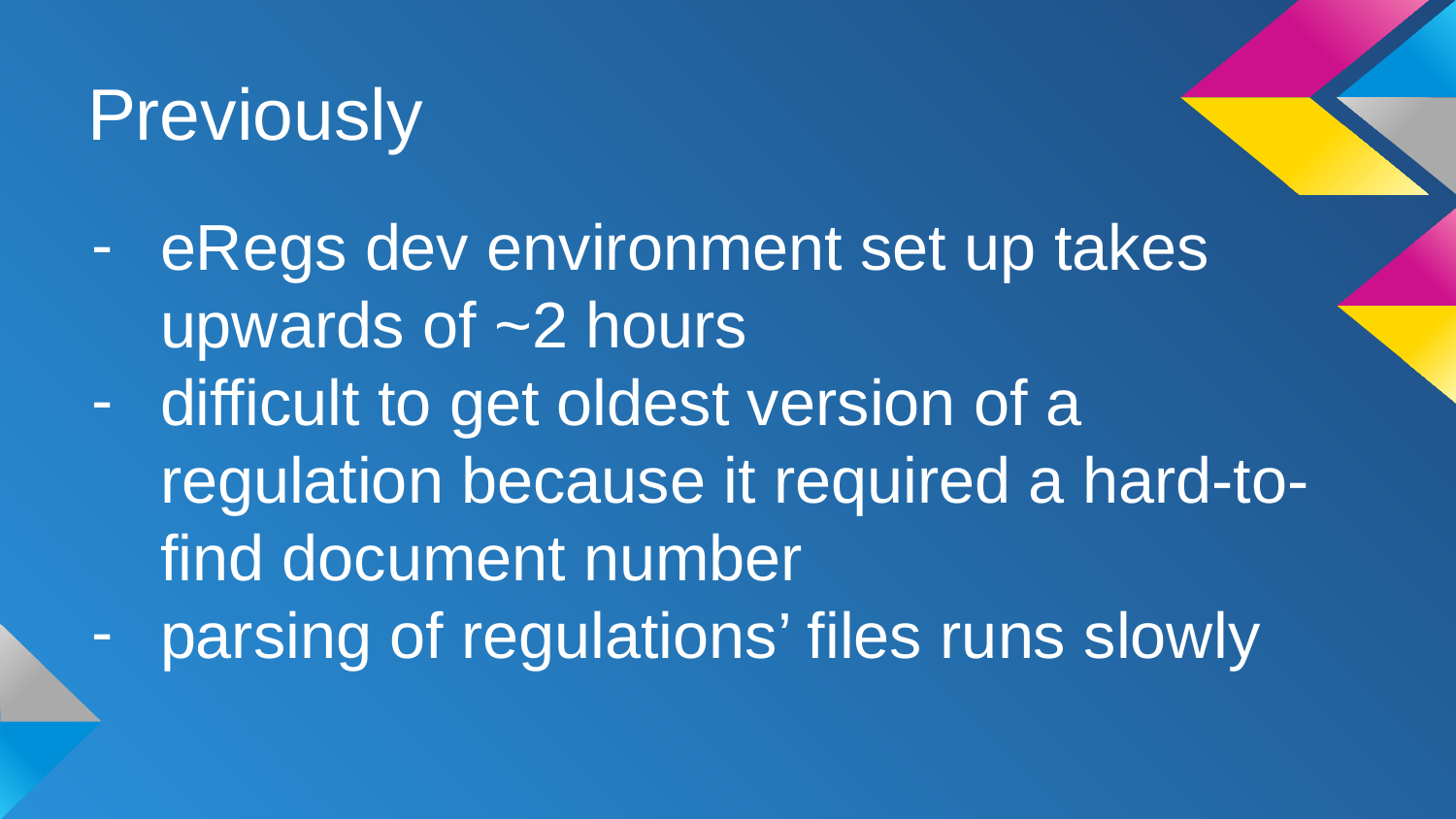

# Previously
eRegs dev environment set up takes upwards of ~2 hours
difficult to get oldest version of a regulation because it required a hard-to-find document number
parsing of regulations’ files runs slowly